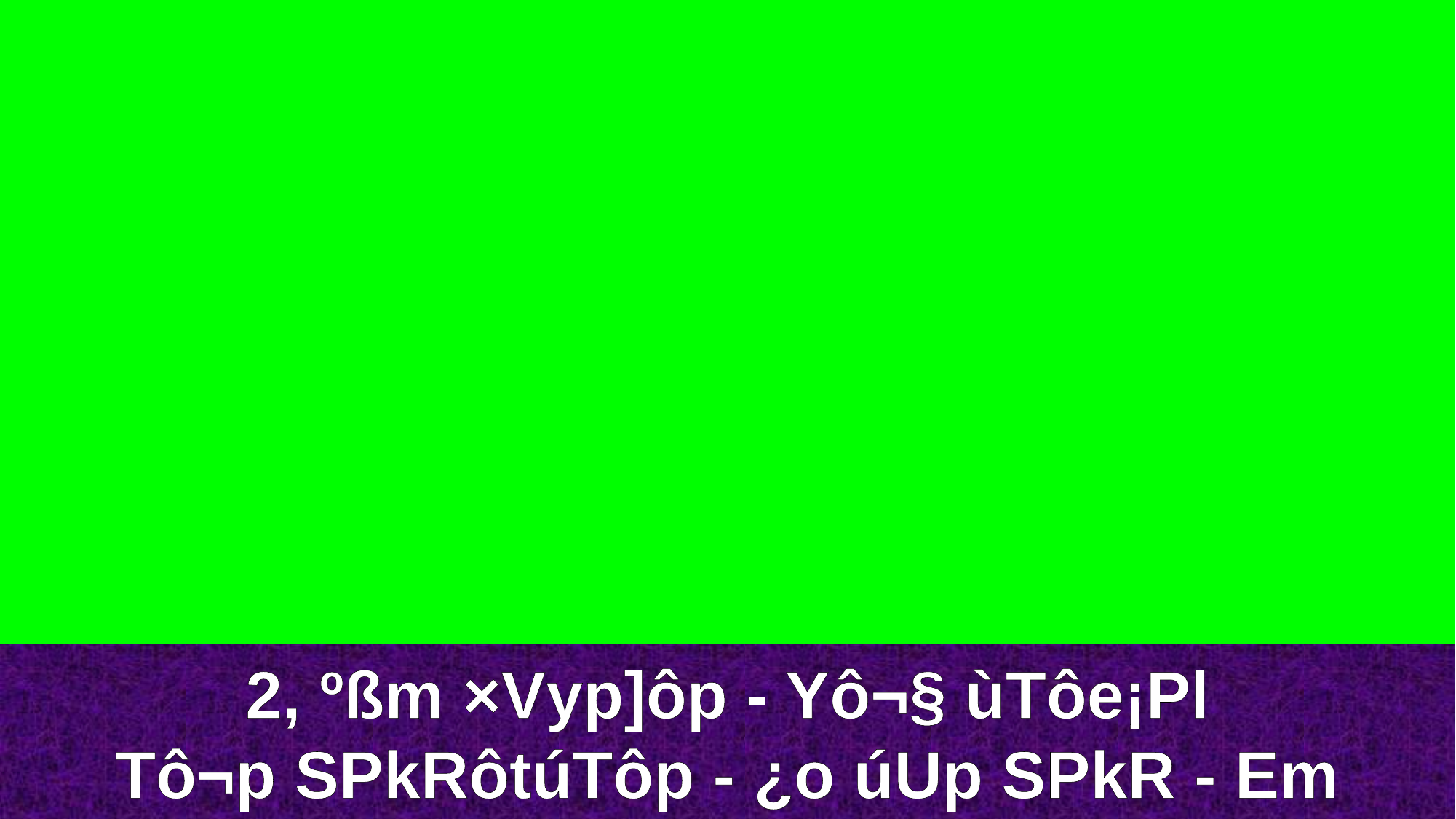

2, ºßm ×Vyp]ôp - Yô¬§ ùTôe¡Pl
Tô¬p SPkRôtúTôp - ¿o úUp SPkR - Em